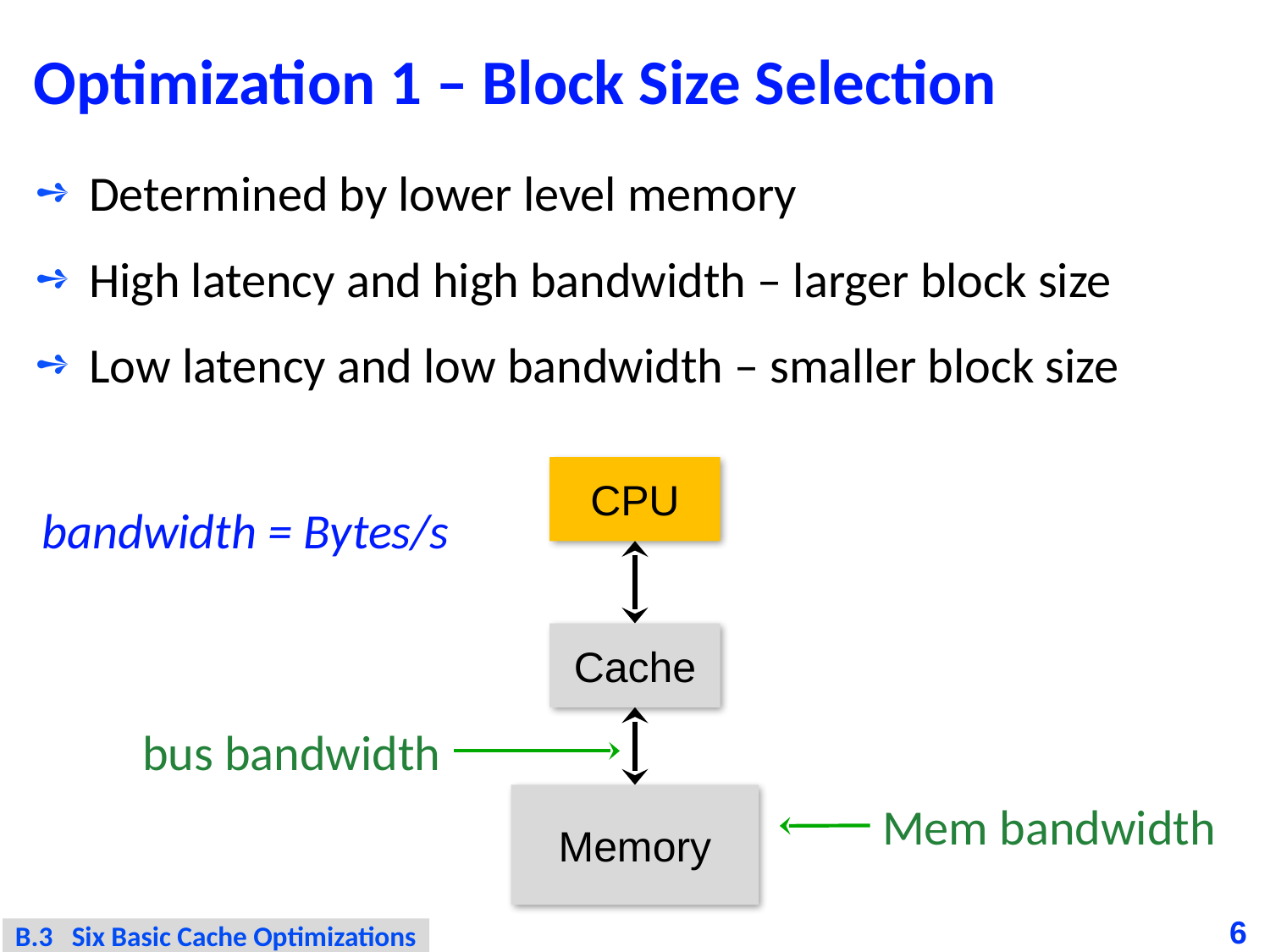

# Optimization 1 – Block Size Selection
Determined by lower level memory
High latency and high bandwidth – larger block size
Low latency and low bandwidth – smaller block size
CPU
bandwidth = Bytes/s
Cache
bus bandwidth
Memory
Mem bandwidth
6
B.3   Six Basic Cache Optimizations